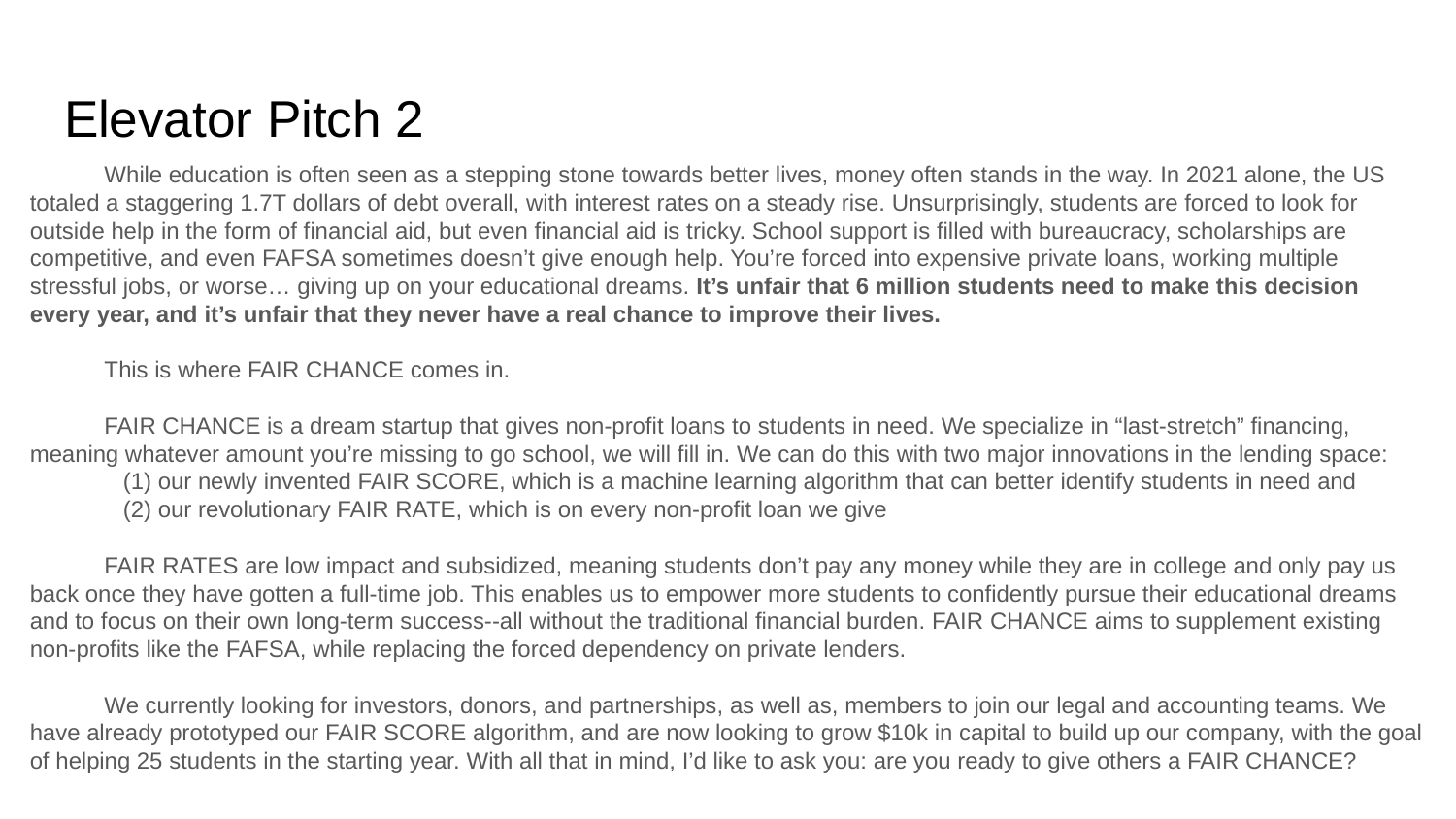

# Elevator Pitch 2
While education is often seen as a stepping stone towards better lives, money often stands in the way. In 2021 alone, the US totaled a staggering 1.7T dollars of debt overall, with interest rates on a steady rise. Unsurprisingly, students are forced to look for outside help in the form of financial aid, but even financial aid is tricky. School support is filled with bureaucracy, scholarships are competitive, and even FAFSA sometimes doesn’t give enough help. You’re forced into expensive private loans, working multiple stressful jobs, or worse… giving up on your educational dreams. It’s unfair that 6 million students need to make this decision every year, and it’s unfair that they never have a real chance to improve their lives.

This is where FAIR CHANCE comes in.

FAIR CHANCE is a dream startup that gives non-profit loans to students in need. We specialize in “last-stretch” financing, meaning whatever amount you’re missing to go school, we will fill in. We can do this with two major innovations in the lending space:
	(1) our newly invented FAIR SCORE, which is a machine learning algorithm that can better identify students in need and
	(2) our revolutionary FAIR RATE, which is on every non-profit loan we give

FAIR RATES are low impact and subsidized, meaning students don’t pay any money while they are in college and only pay us back once they have gotten a full-time job. This enables us to empower more students to confidently pursue their educational dreams and to focus on their own long-term success--all without the traditional financial burden. FAIR CHANCE aims to supplement existing non-profits like the FAFSA, while replacing the forced dependency on private lenders.

We currently looking for investors, donors, and partnerships, as well as, members to join our legal and accounting teams. We have already prototyped our FAIR SCORE algorithm, and are now looking to grow $10k in capital to build up our company, with the goal of helping 25 students in the starting year. With all that in mind, I’d like to ask you: are you ready to give others a FAIR CHANCE?